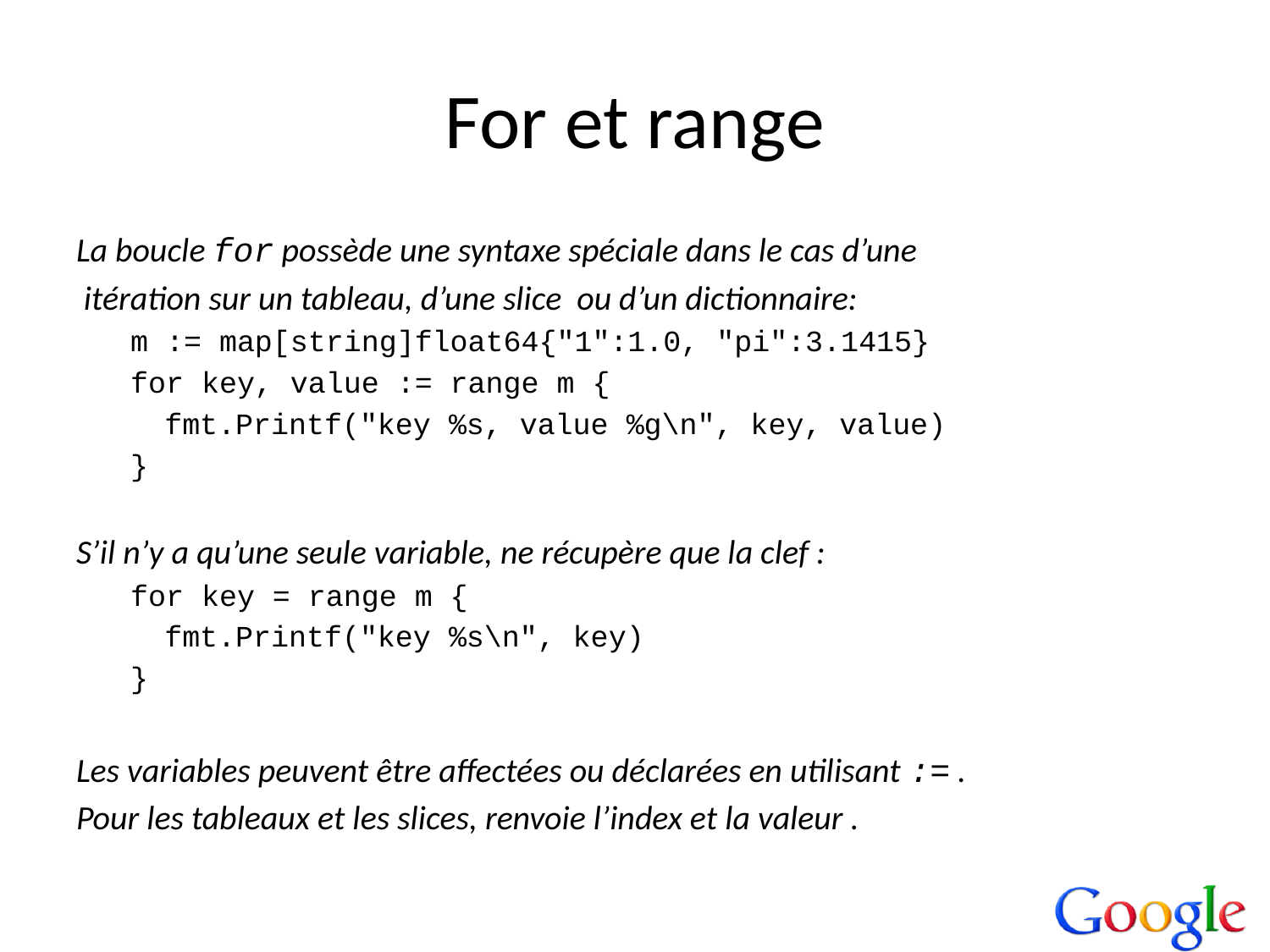

# For et range
La boucle for possède une syntaxe spéciale dans le cas d’une
 itération sur un tableau, d’une slice  ou d’un dictionnaire:
m := map[string]float64{"1":1.0, "pi":3.1415}
for key, value := range m {
	fmt.Printf("key %s, value %g\n", key, value)
}

S’il n’y a qu’une seule variable, ne récupère que la clef :
for key = range m {
	fmt.Printf("key %s\n", key)
}

Les variables peuvent être affectées ou déclarées en utilisant := .
Pour les tableaux et les slices, renvoie l’index et la valeur .